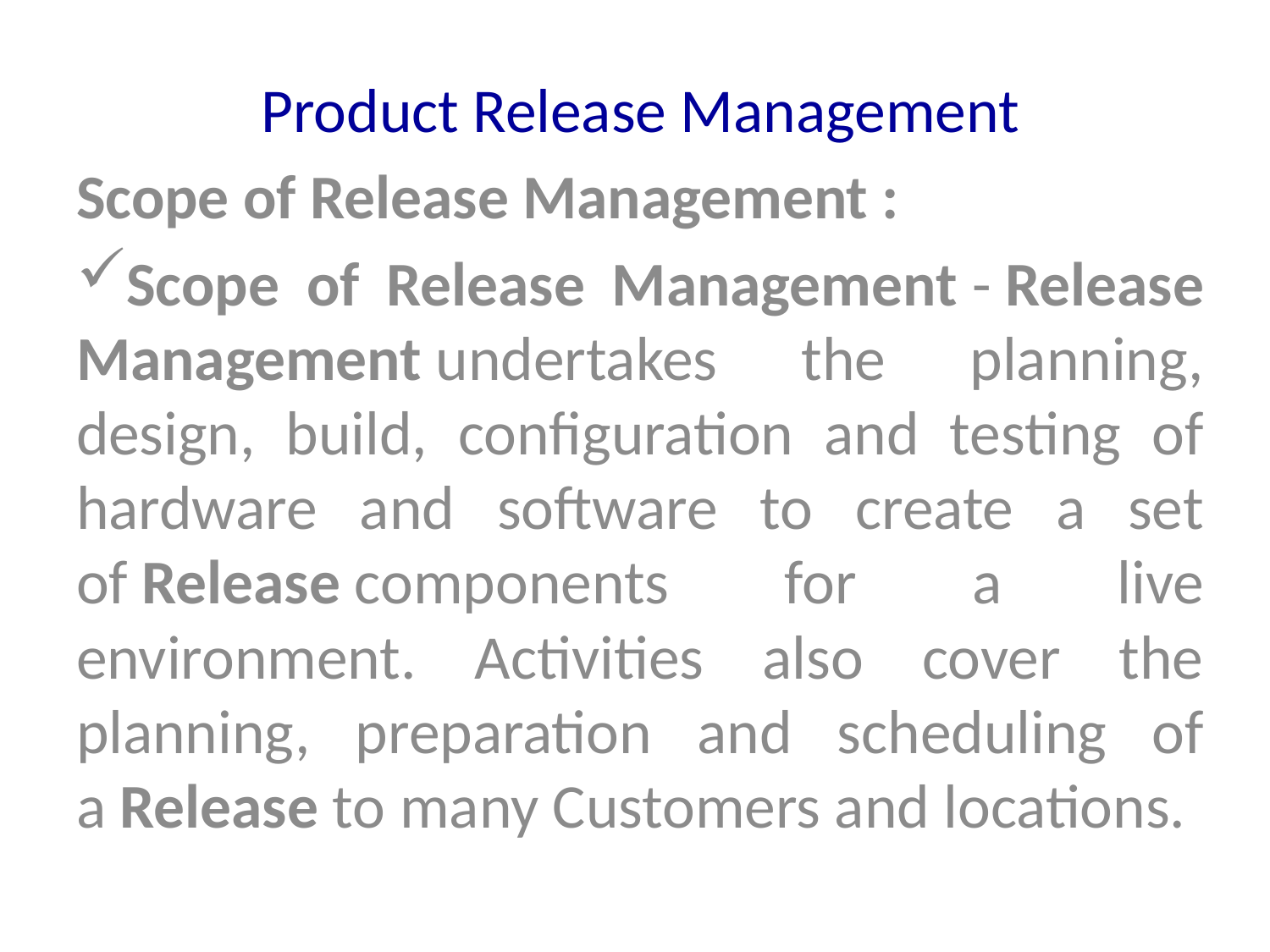

Product Release Management
Scope of Release Management :
Scope of Release Management - Release Management undertakes the planning, design, build, configuration and testing of hardware and software to create a set of Release components for a live environment. Activities also cover the planning, preparation and scheduling of a Release to many Customers and locations.